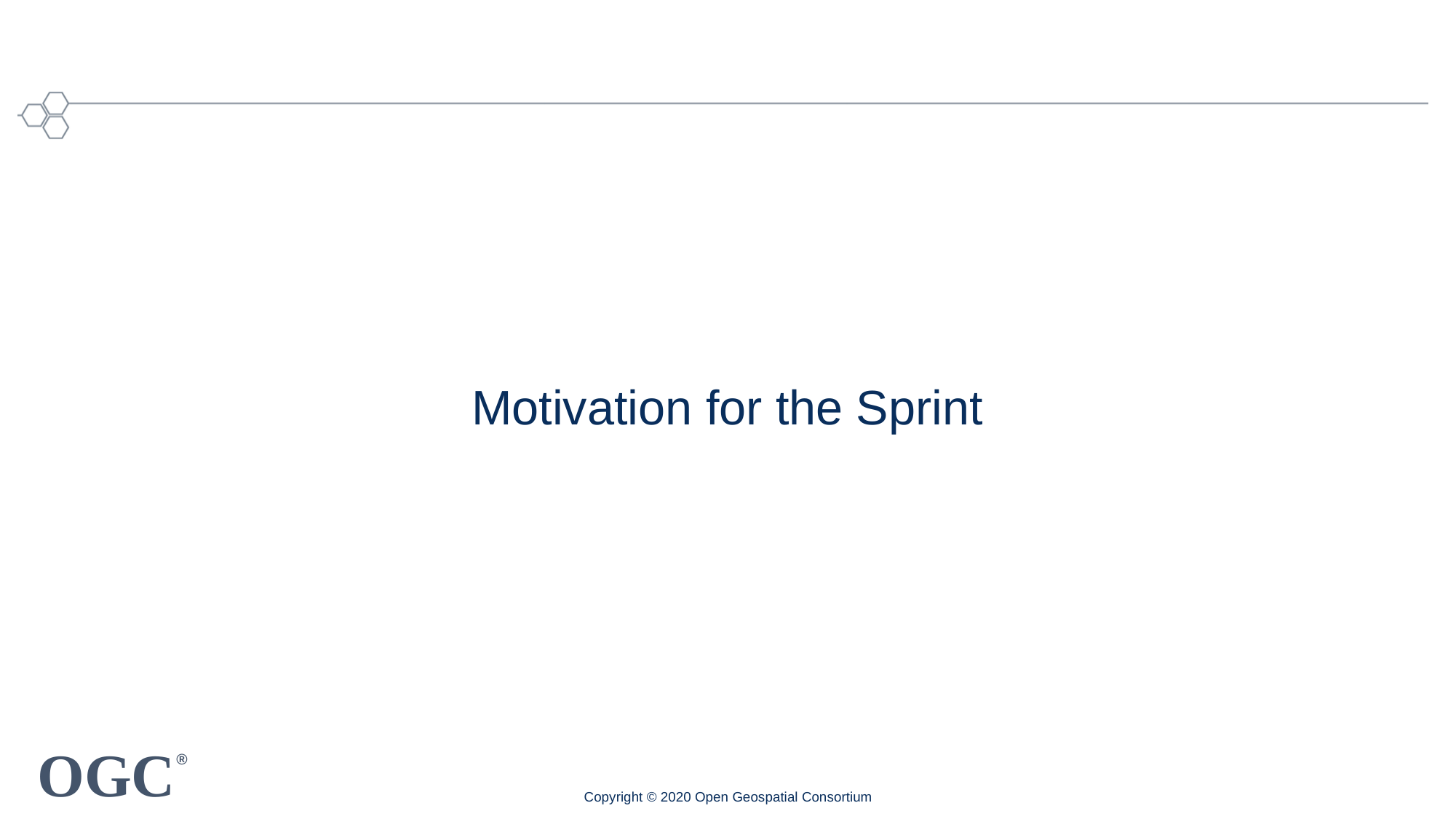

# Motivation for the Sprint
Copyright © 2020 Open Geospatial Consortium